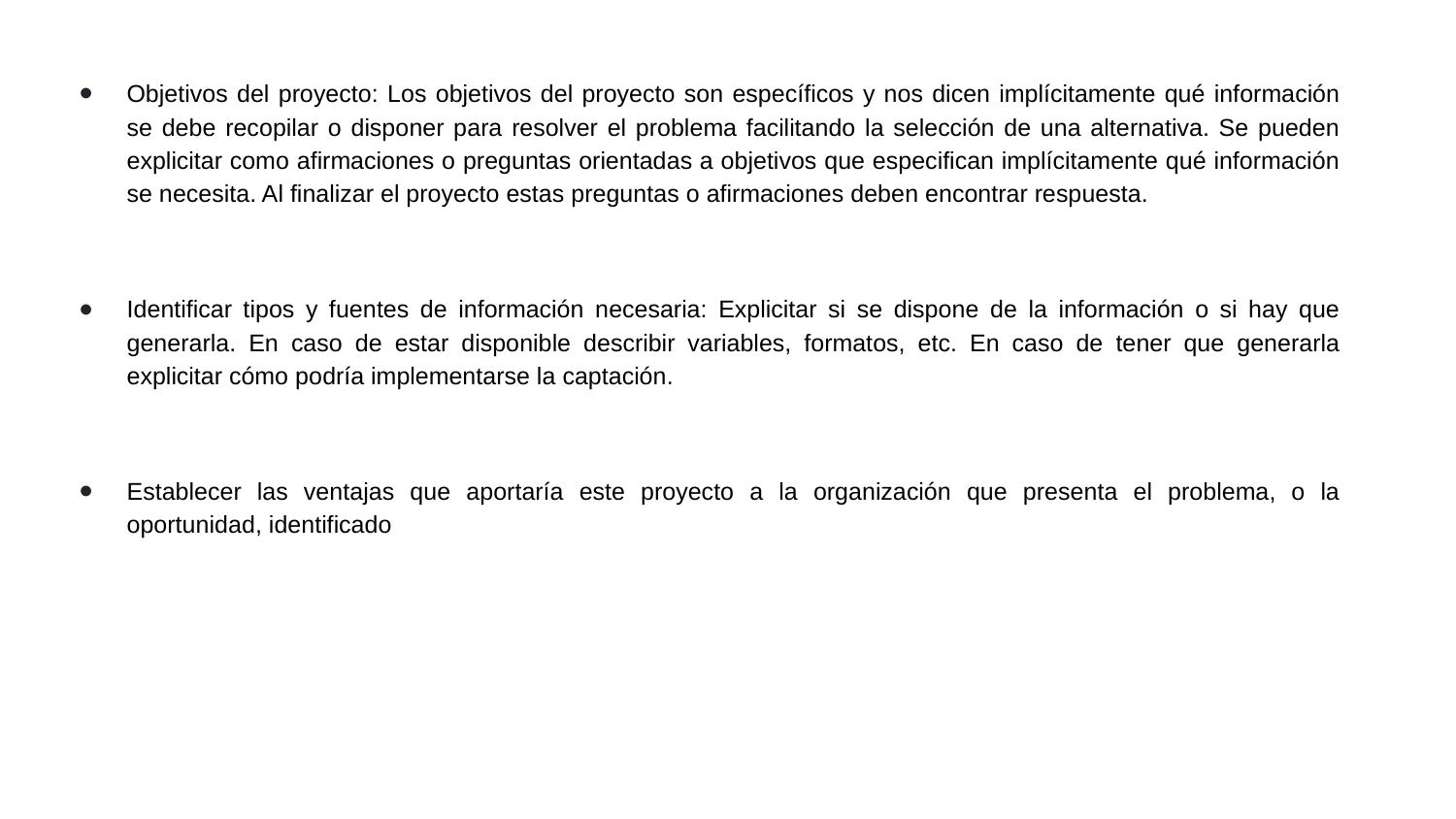

Objetivos del proyecto: Los objetivos del proyecto son específicos y nos dicen implícitamente qué información se debe recopilar o disponer para resolver el problema facilitando la selección de una alternativa. Se pueden explicitar como afirmaciones o preguntas orientadas a objetivos que especifican implícitamente qué información se necesita. Al finalizar el proyecto estas preguntas o afirmaciones deben encontrar respuesta.

Identificar tipos y fuentes de información necesaria: Explicitar si se dispone de la información o si hay que generarla. En caso de estar disponible describir variables, formatos, etc. En caso de tener que generarla explicitar cómo podría implementarse la captación.

Establecer las ventajas que aportaría este proyecto a la organización que presenta el problema, o la oportunidad, identificado